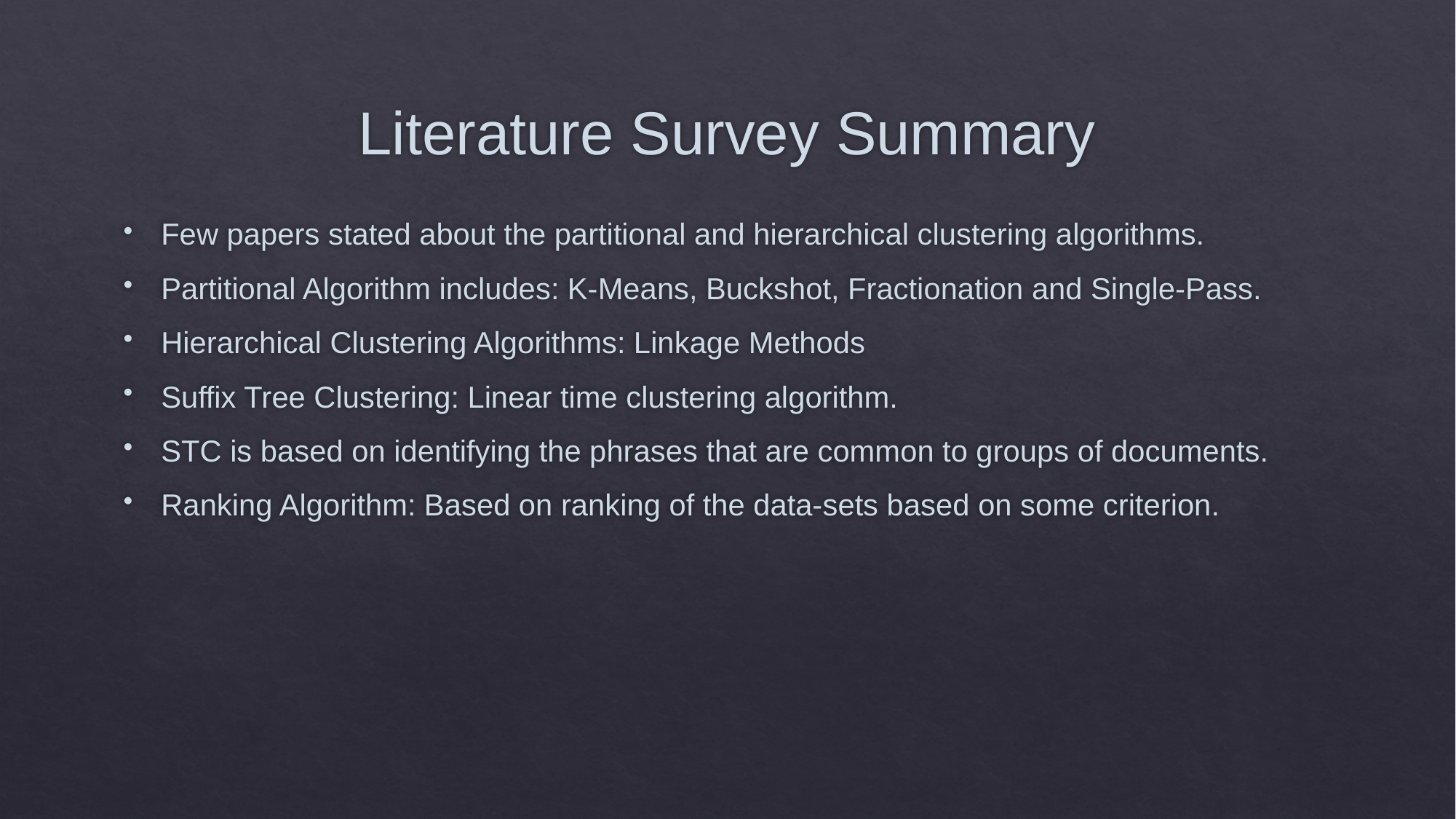

# Literature Survey Summary
Few papers stated about the partitional and hierarchical clustering algorithms.
Partitional Algorithm includes: K-Means, Buckshot, Fractionation and Single-Pass.
Hierarchical Clustering Algorithms: Linkage Methods
Suffix Tree Clustering: Linear time clustering algorithm.
STC is based on identifying the phrases that are common to groups of documents.
Ranking Algorithm: Based on ranking of the data-sets based on some criterion.